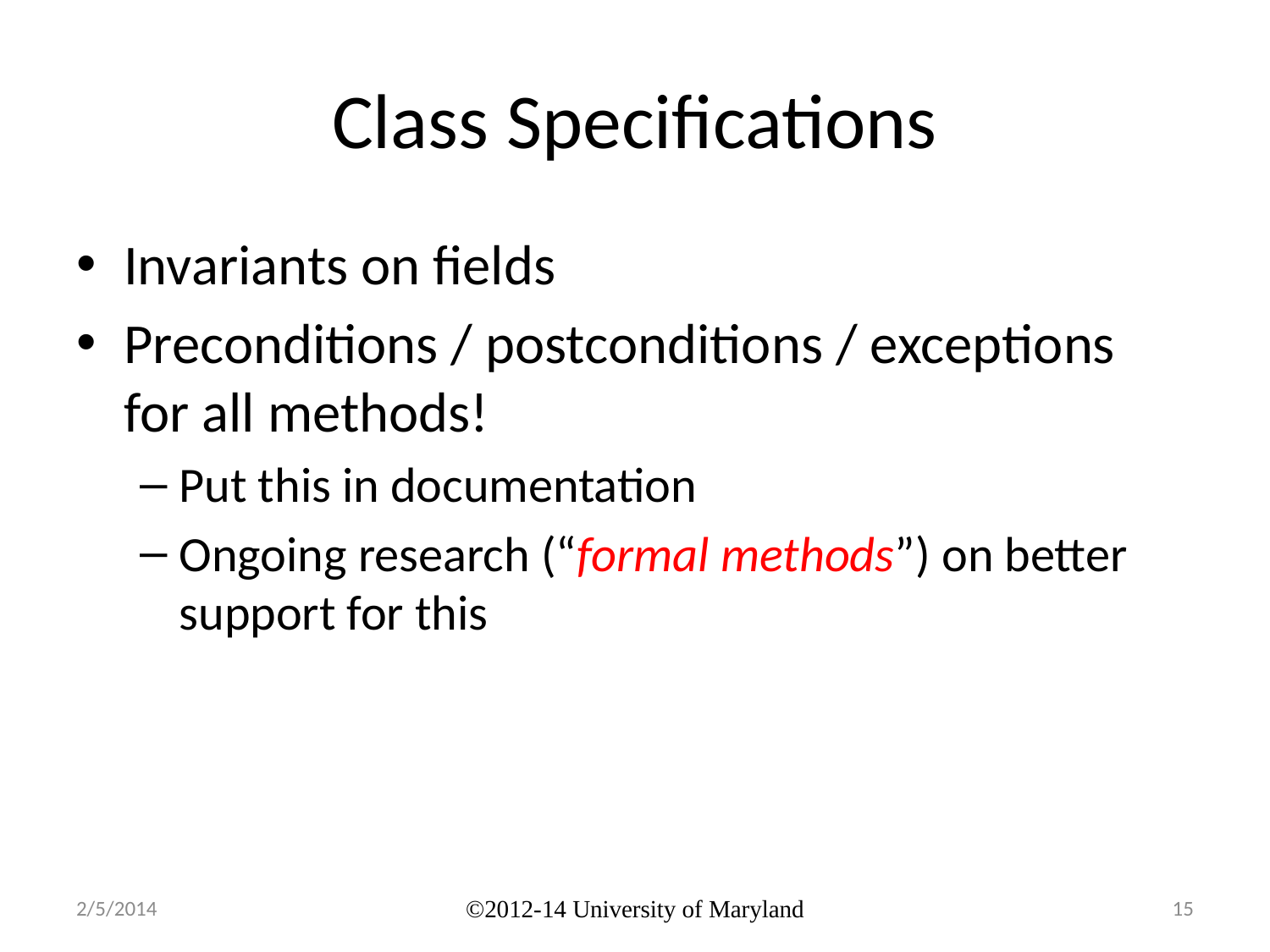

# Class Specifications
Invariants on fields
Preconditions / postconditions / exceptions for all methods!
Put this in documentation
Ongoing research (“formal methods”) on better support for this
2/5/2014
©2012-14 University of Maryland
15